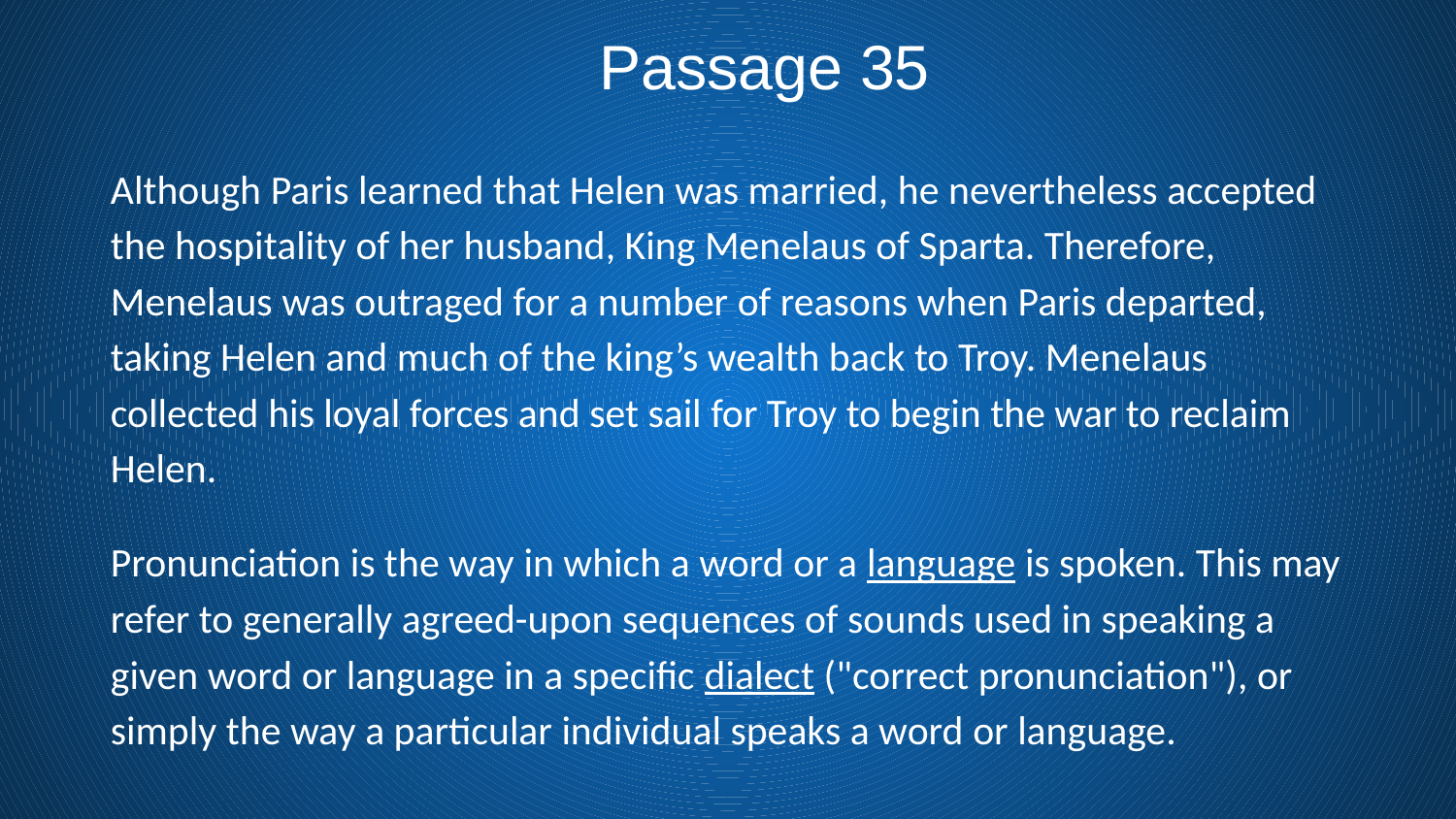

Passage 35
Although Paris learned that Helen was married, he nevertheless accepted the hospitality of her husband, King Menelaus of Sparta. Therefore, Menelaus was outraged for a number of reasons when Paris departed, taking Helen and much of the king’s wealth back to Troy. Menelaus collected his loyal forces and set sail for Troy to begin the war to reclaim Helen.
Pronunciation is the way in which a word or a language is spoken. This may refer to generally agreed-upon sequences of sounds used in speaking a given word or language in a specific dialect ("correct pronunciation"), or simply the way a particular individual speaks a word or language.